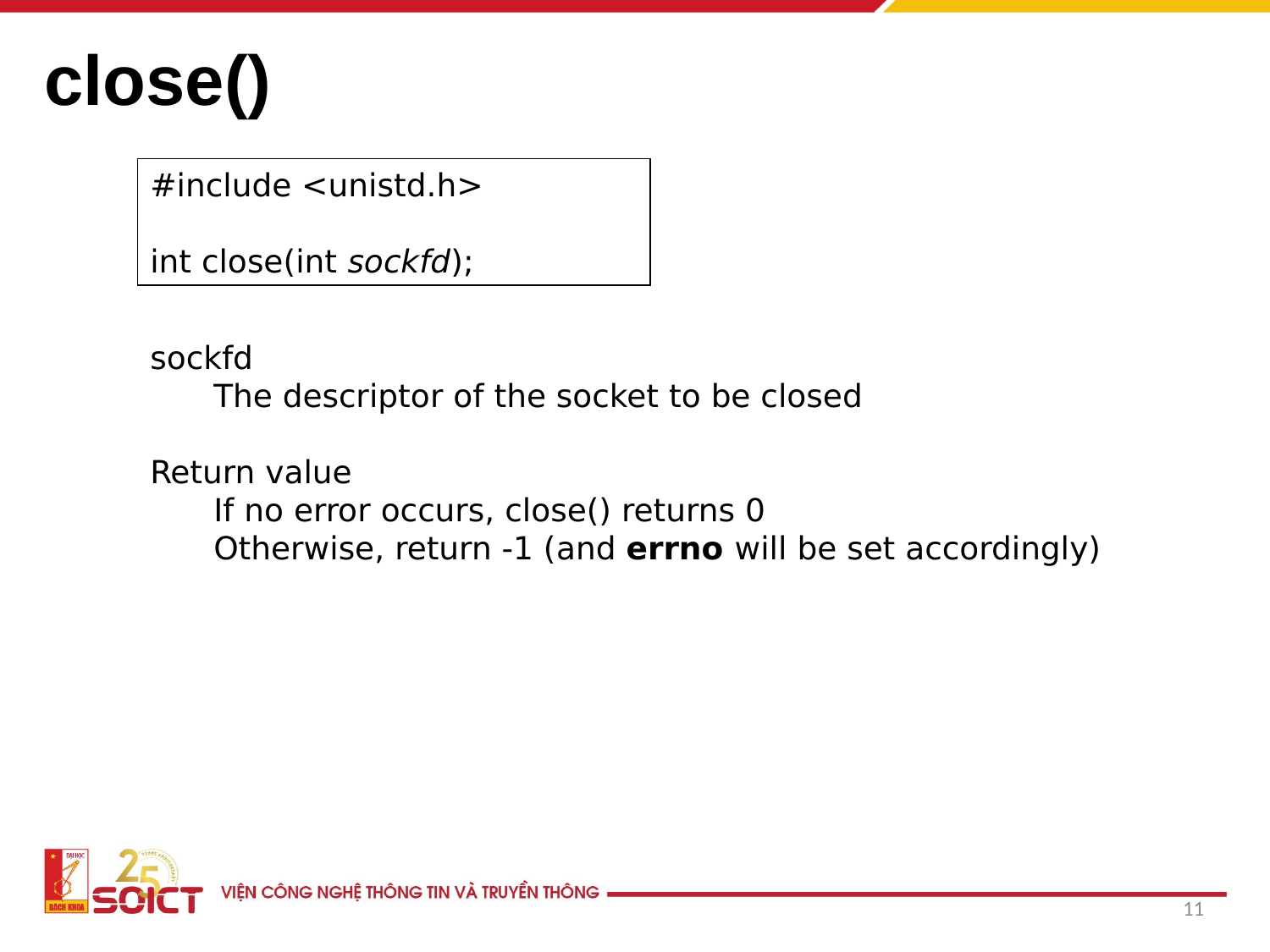

# close()
#include <unistd.h>

int close(int sockfd);
sockfd
The descriptor of the socket to be closed

Return value
If no error occurs, close() returns 0
Otherwise, return -1 (and errno will be set accordingly)
11